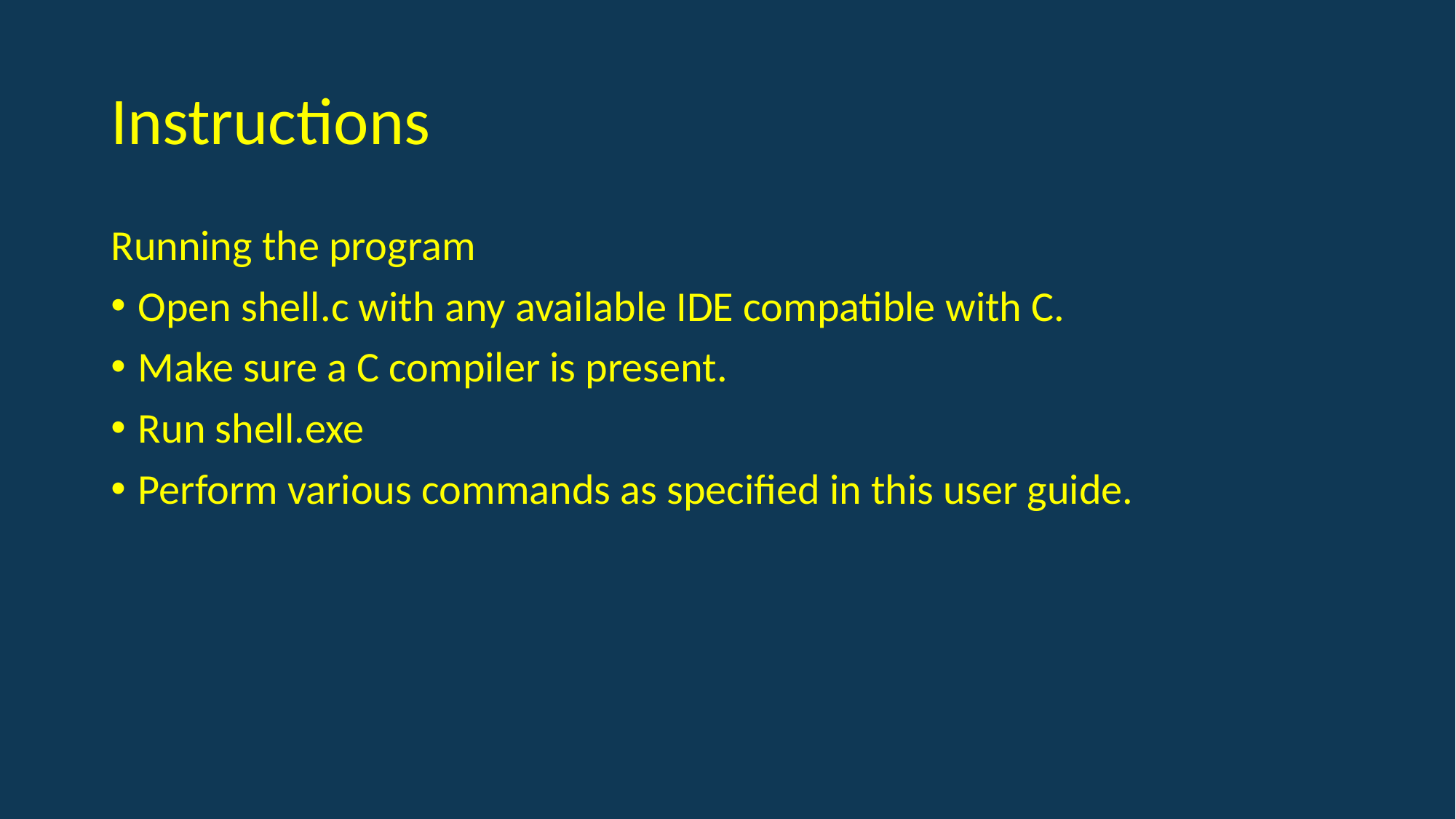

# Instructions
Running the program
Open shell.c with any available IDE compatible with C.
Make sure a C compiler is present.
Run shell.exe
Perform various commands as specified in this user guide.